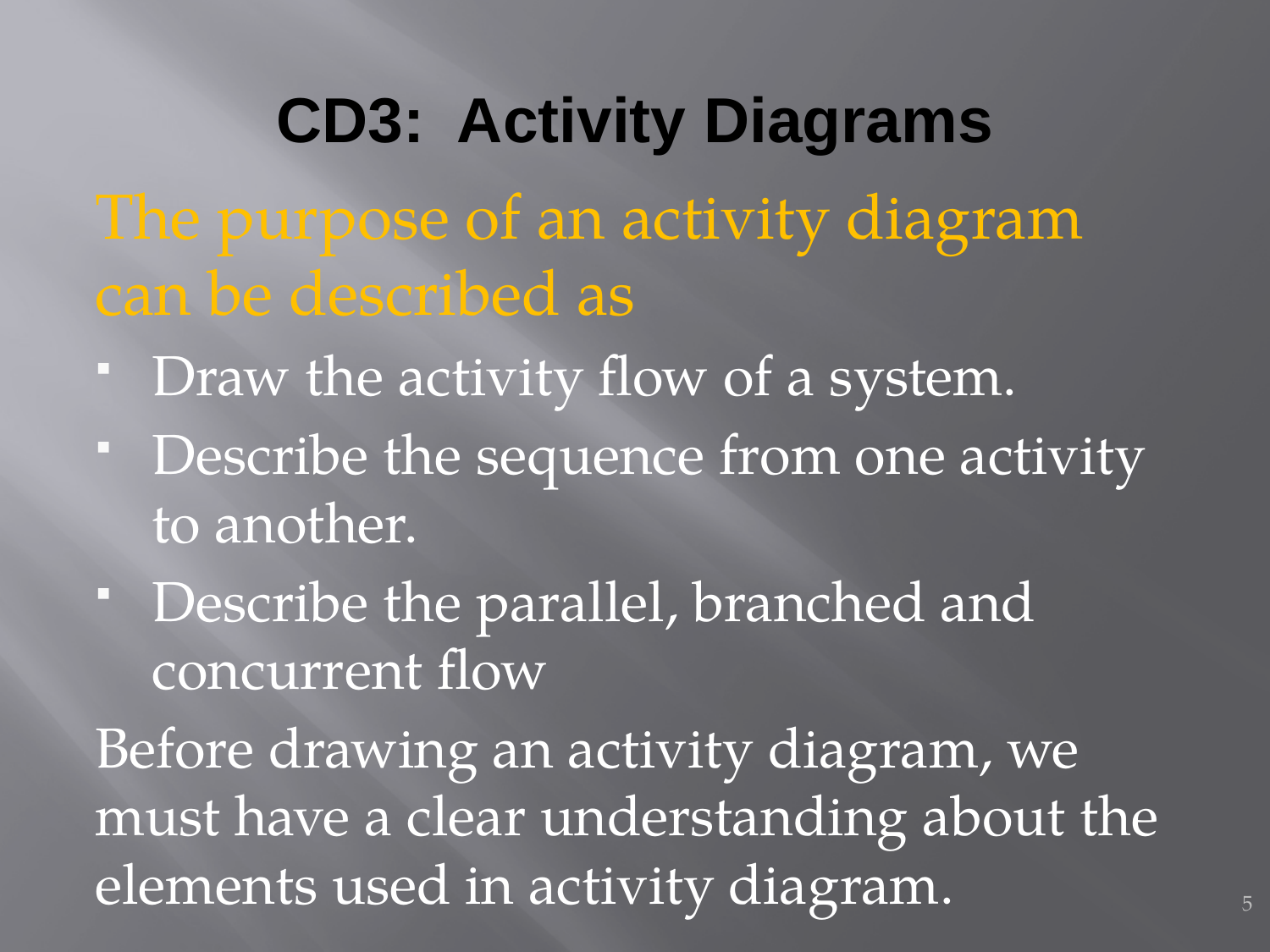

# CD3:  Activity Diagrams
The purpose of an activity diagram can be described as
Draw the activity flow of a system.
Describe the sequence from one activity to another.
Describe the parallel, branched and concurrent flow
Before drawing an activity diagram, we must have a clear understanding about the elements used in activity diagram.

5